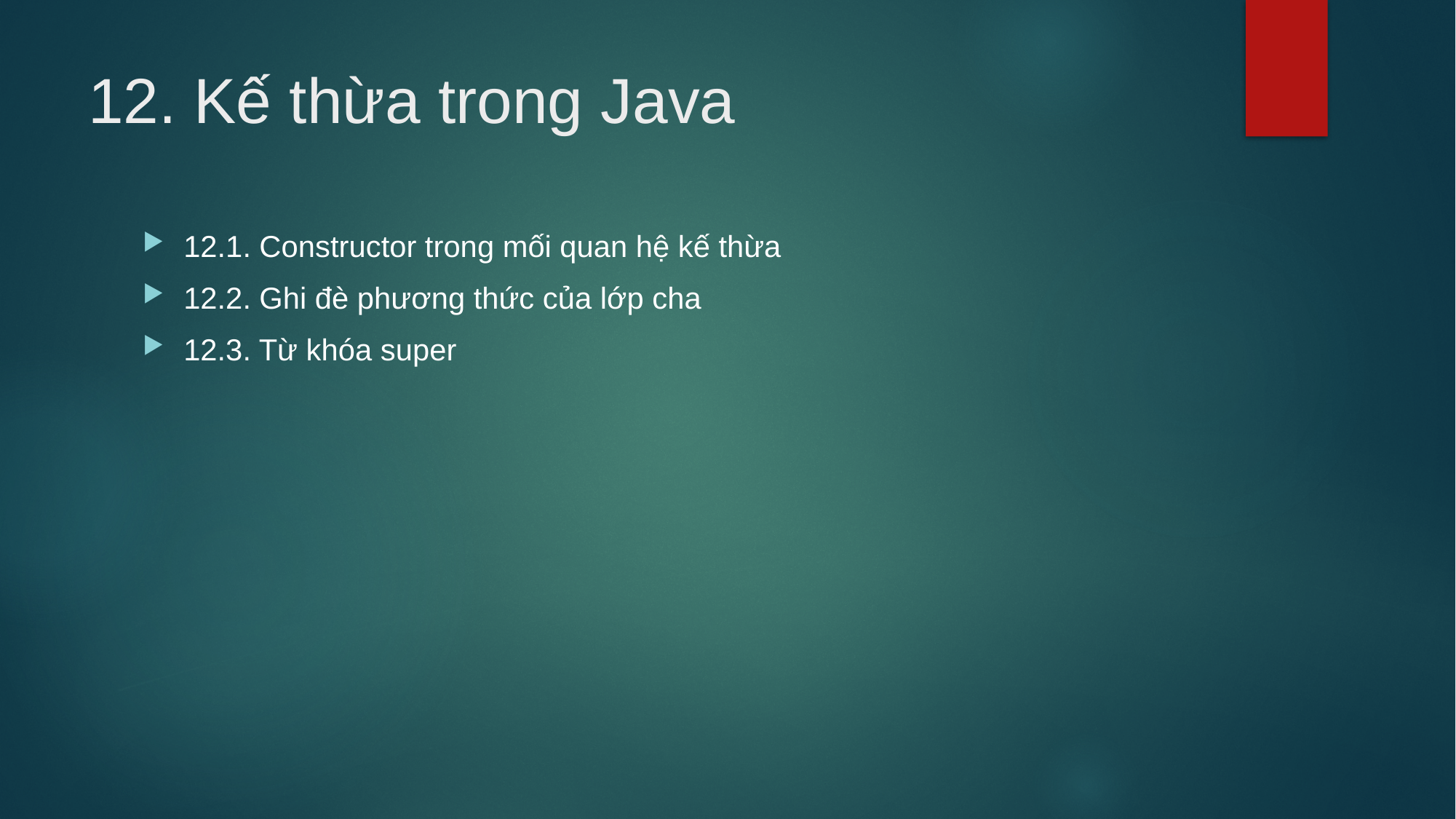

# 12. Kế thừa trong Java
12.1. Constructor trong mối quan hệ kế thừa
12.2. Ghi đè phương thức của lớp cha
12.3. Từ khóa super